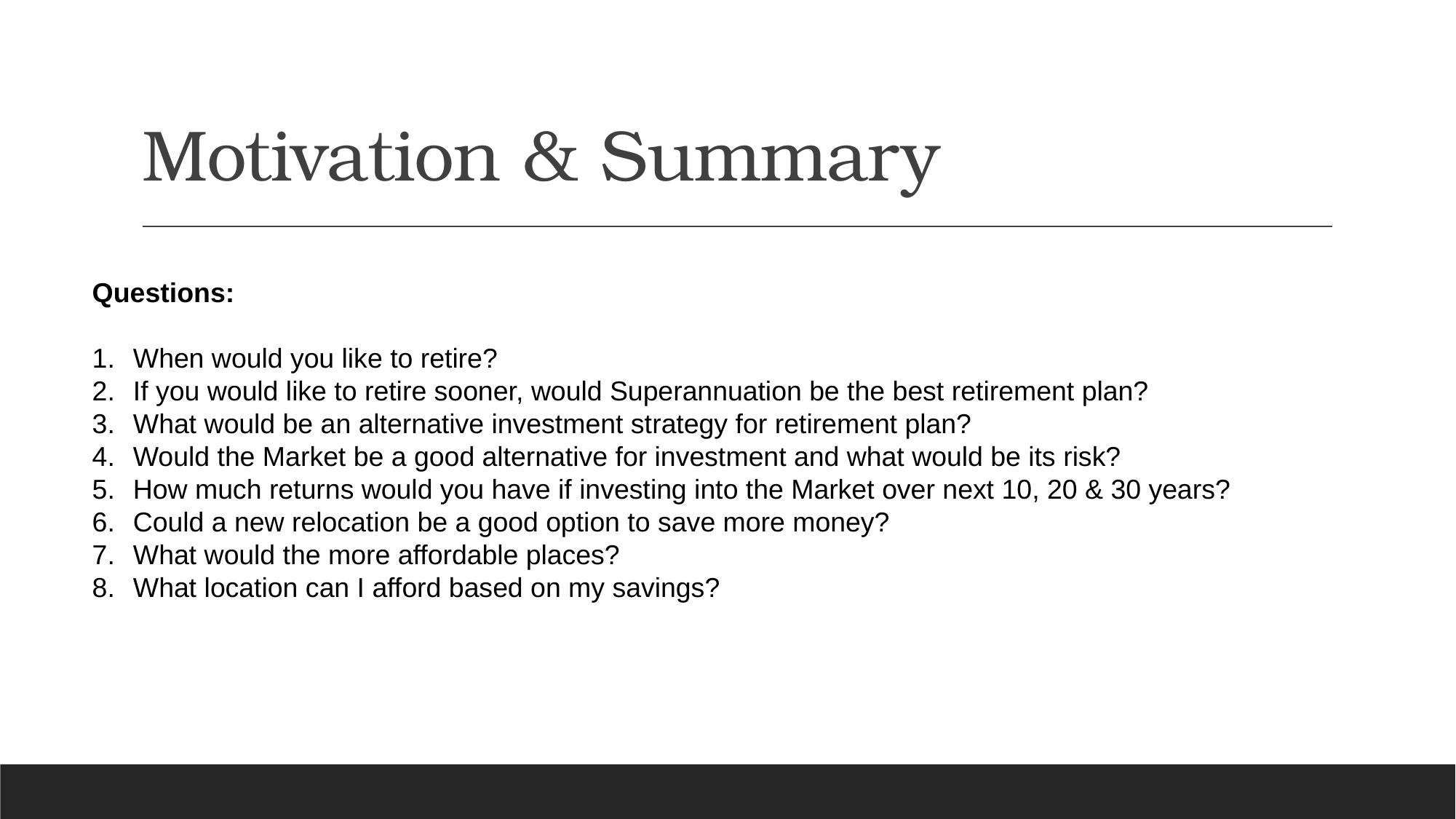

# Motivation & Summary
Questions:

When would you like to retire?
If you would like to retire sooner, would Superannuation be the best retirement plan?
What would be an alternative investment strategy for retirement plan?
Would the Market be a good alternative for investment and what would be its risk?
How much returns would you have if investing into the Market over next 10, 20 & 30 years?
Could a new relocation be a good option to save more money?
What would the more affordable places?
What location can I afford based on my savings?